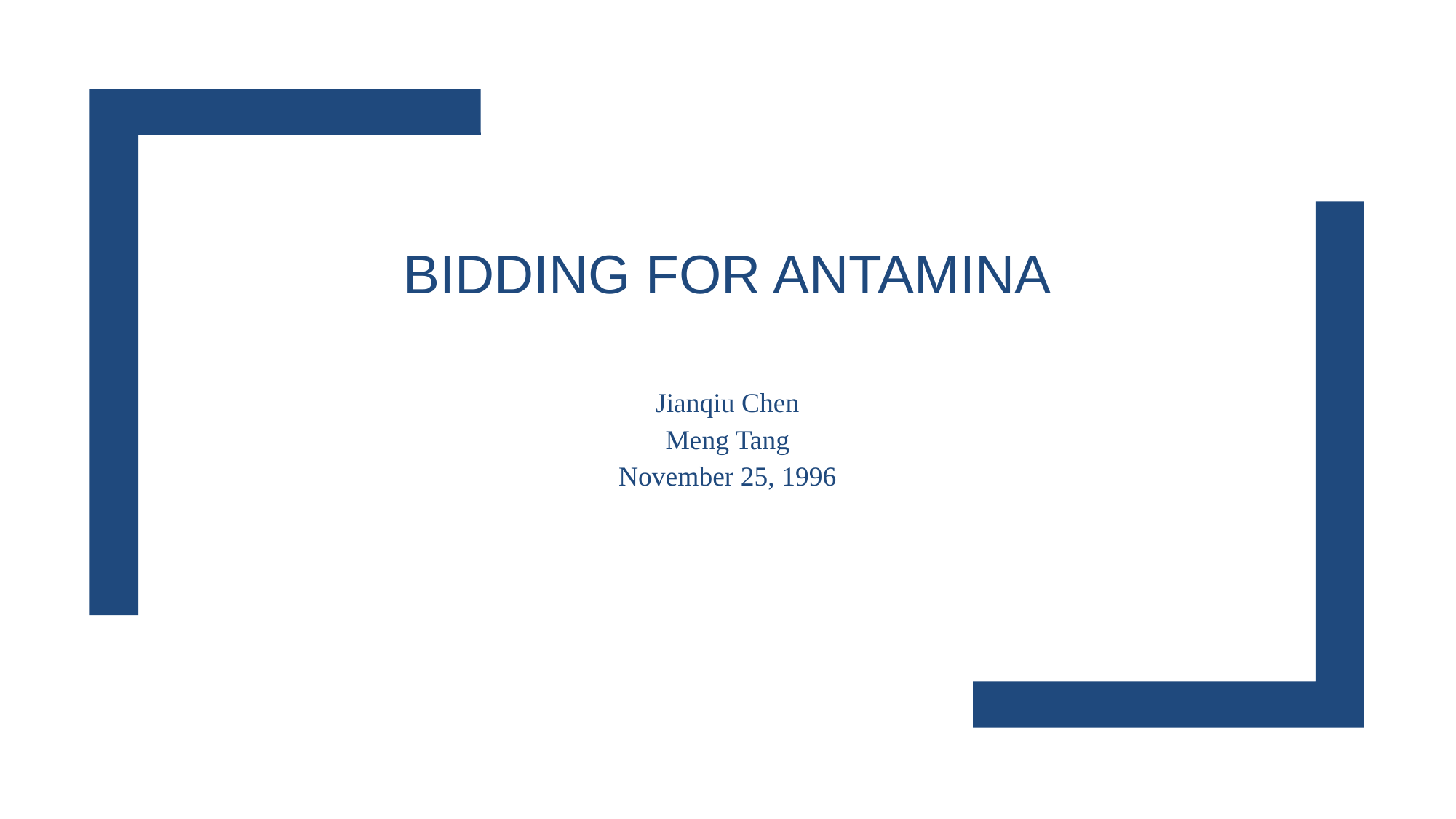

# Bidding for Antamina
Jianqiu Chen
Meng Tang
November 25, 1996